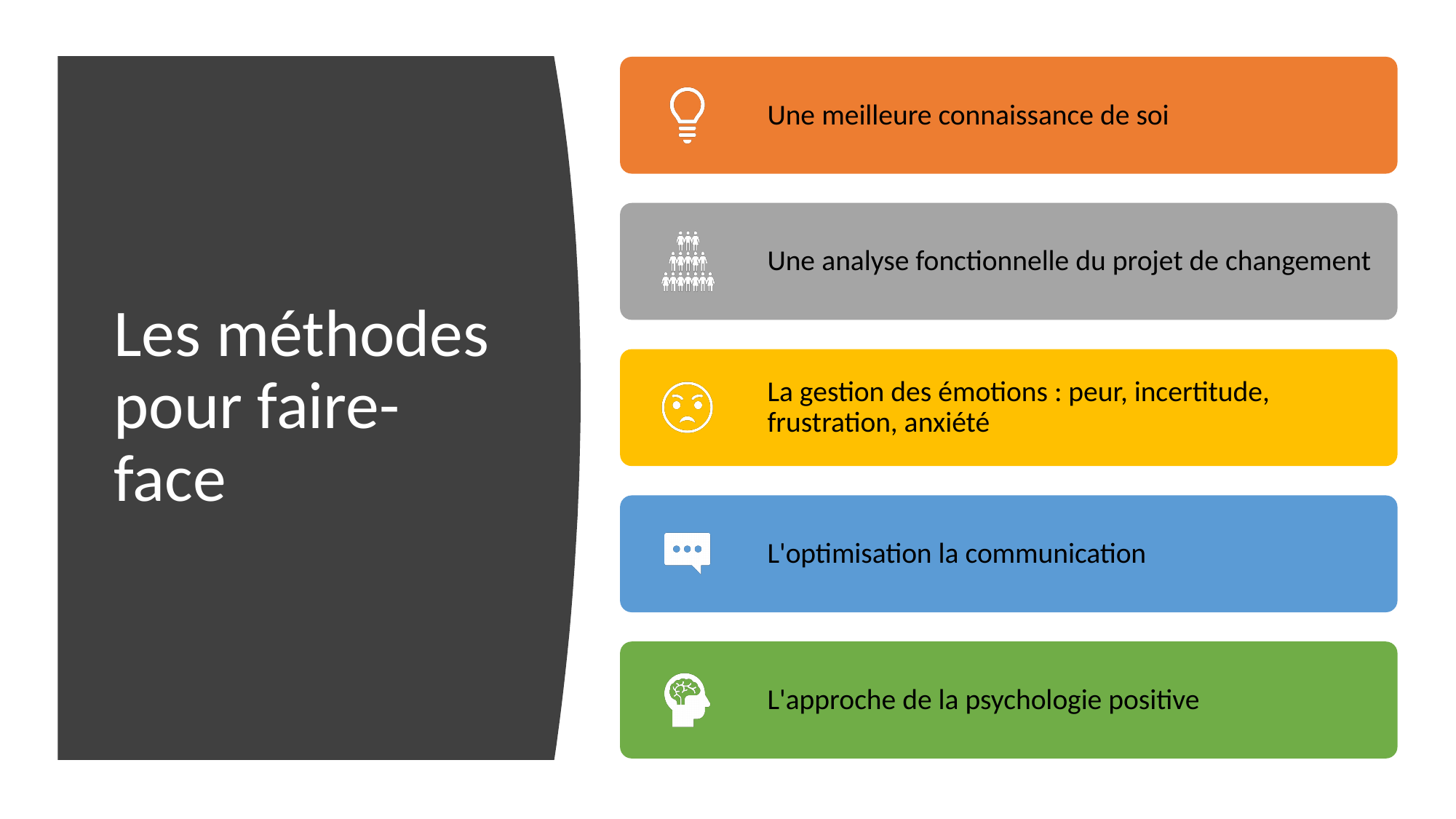

Une meilleure connaissance de soi
Une analyse fonctionnelle du projet de changement
La gestion des émotions : peur, incertitude, frustration, anxiété
L'optimisation la communication
L'approche de la psychologie positive

# Les méthodes pour faire-face